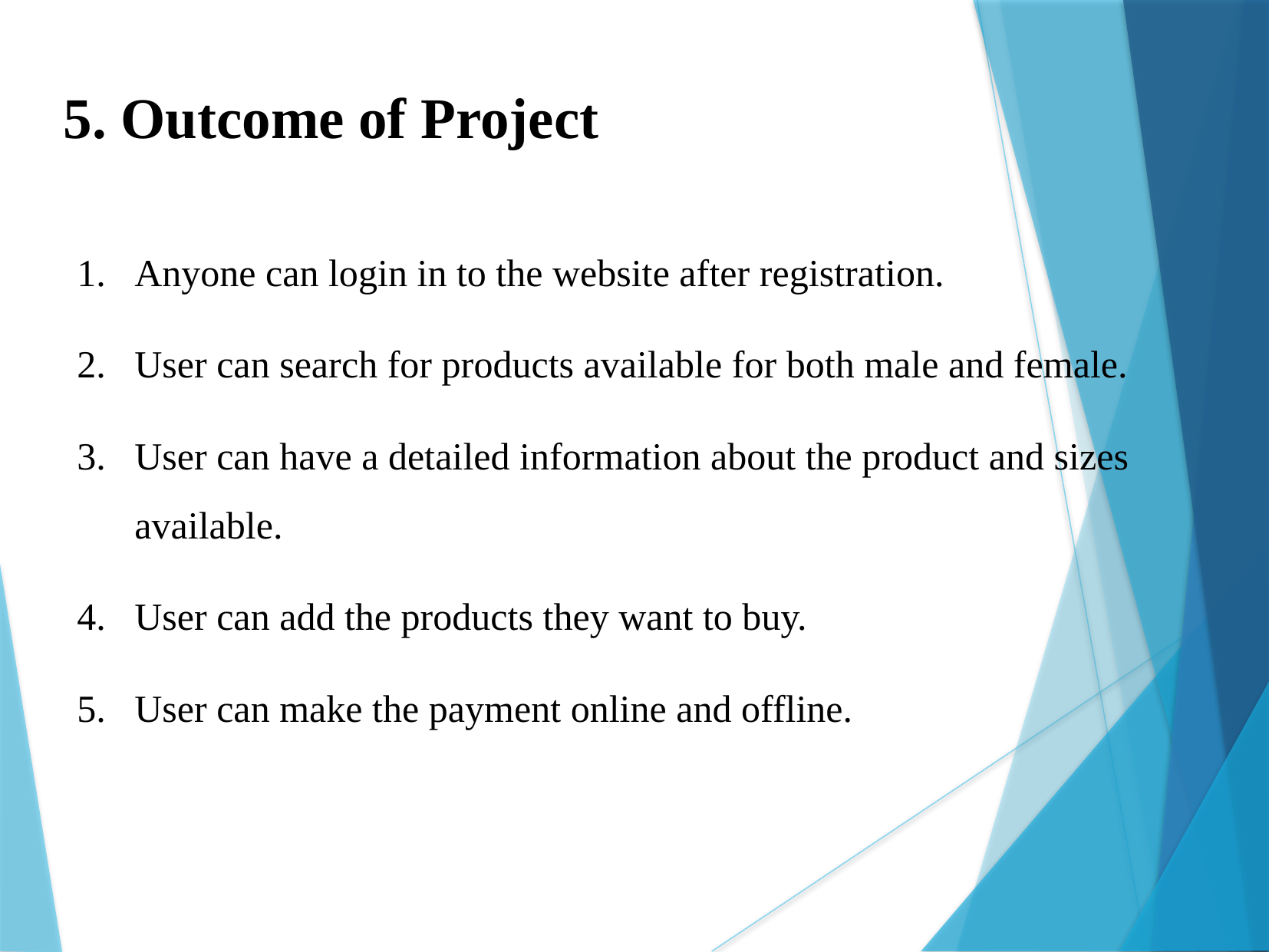

5. Outcome of Project
Anyone can login in to the website after registration.
User can search for products available for both male and female.
User can have a detailed information about the product and sizes available.
User can add the products they want to buy.
User can make the payment online and offline.